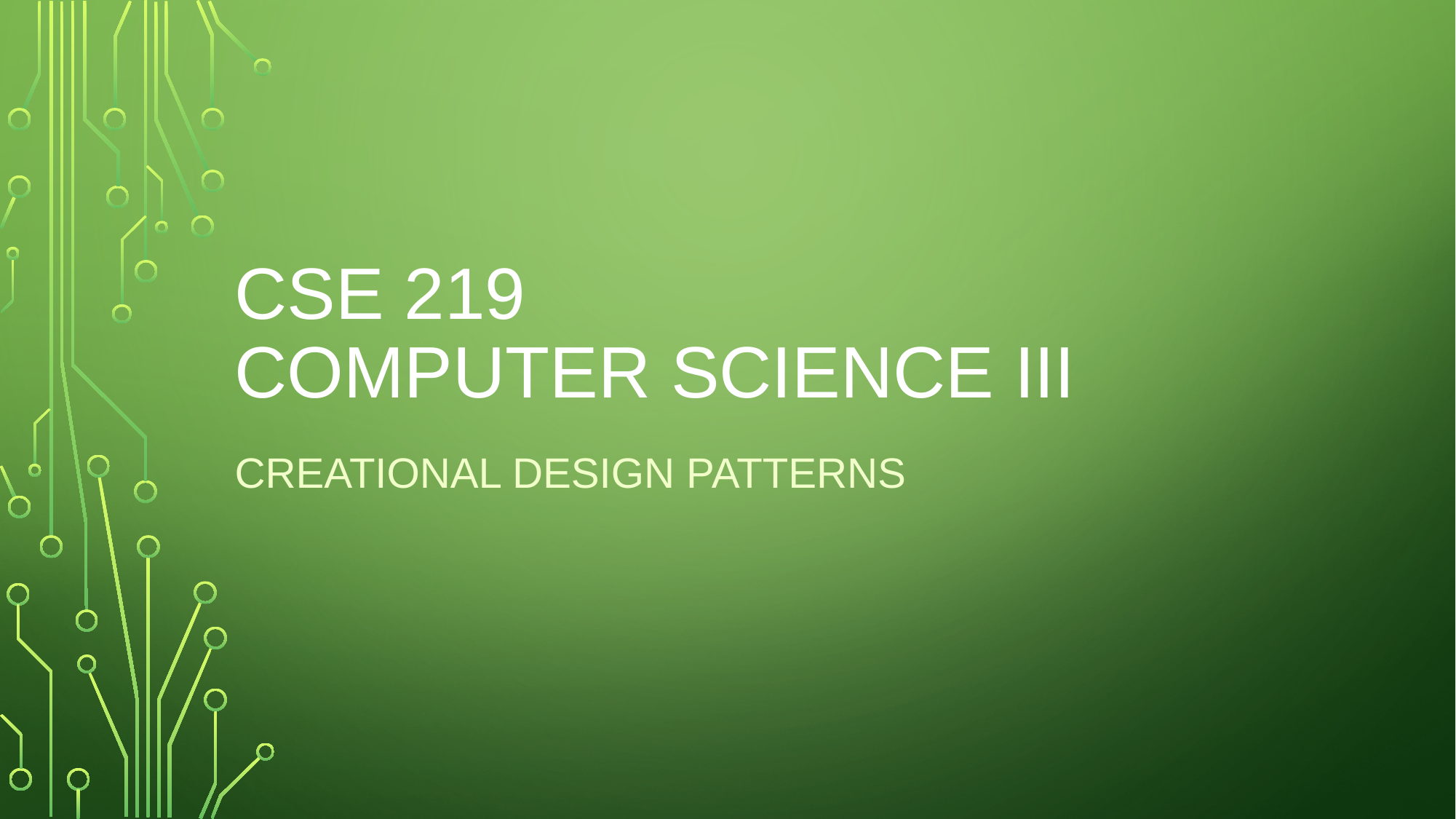

# CSE 219 Computer science III
Creational design patterns